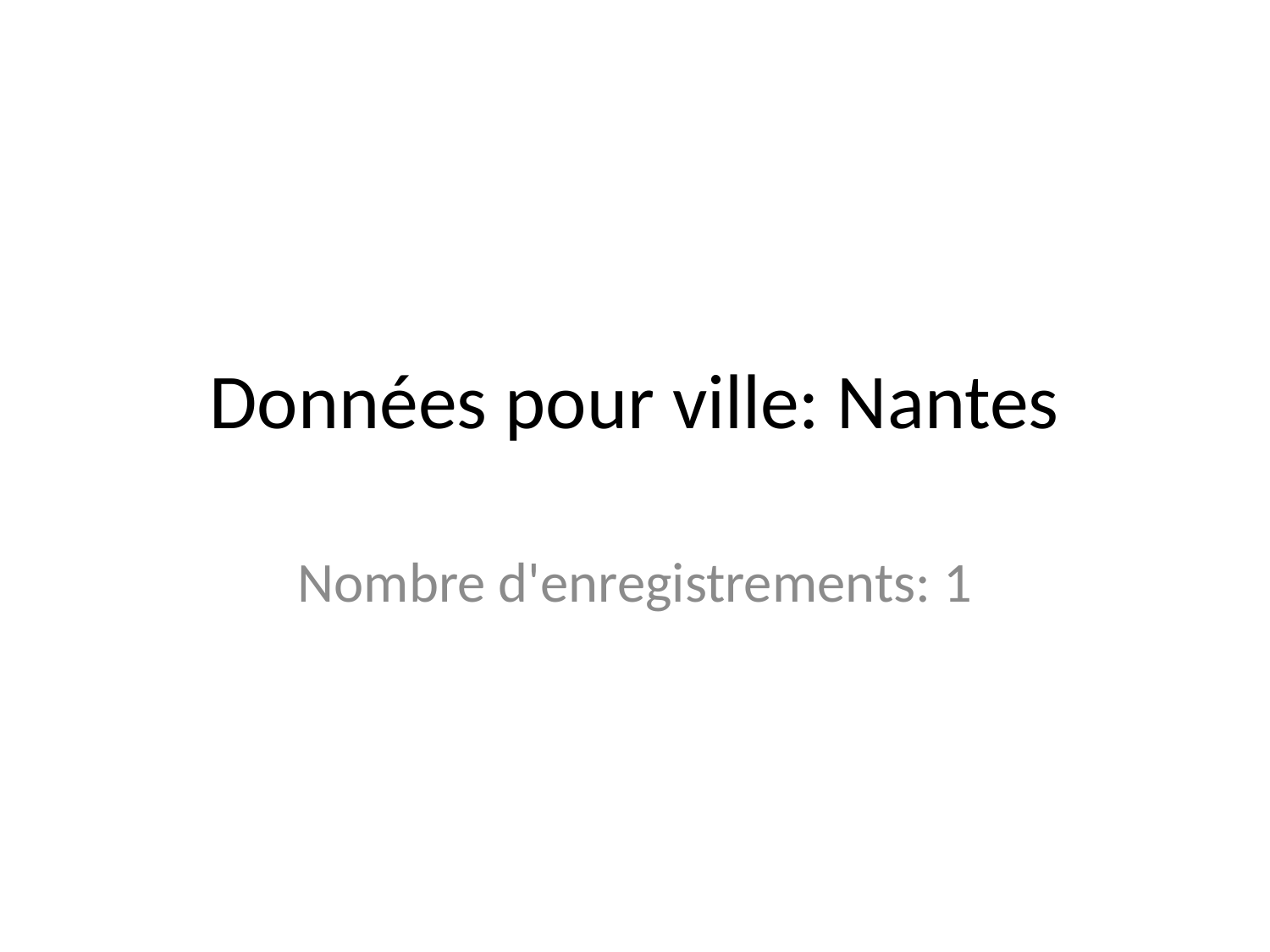

# Données pour ville: Nantes
Nombre d'enregistrements: 1